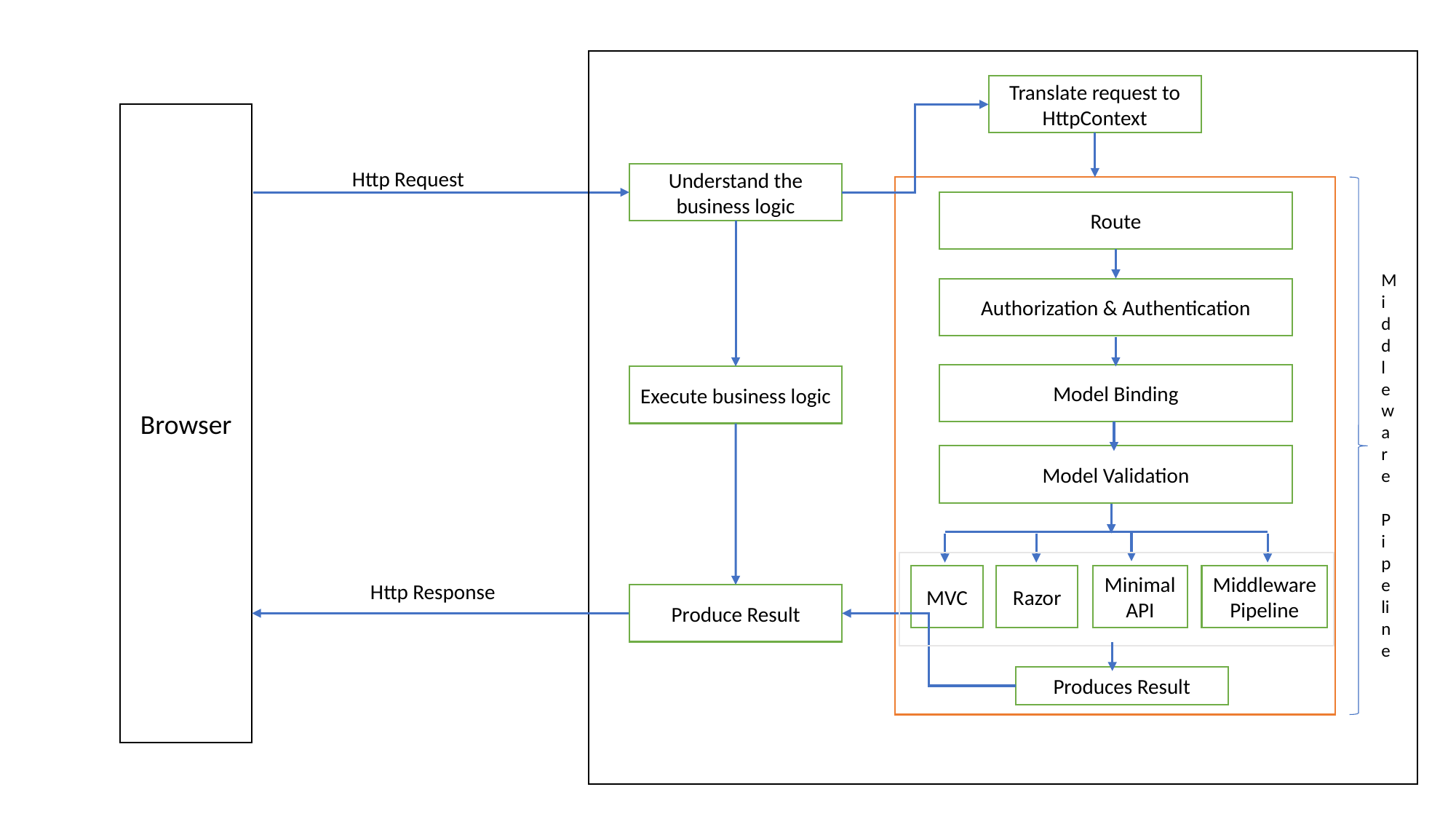

Translate request to HttpContext
Browser
Http Request
Understand the business logic

Route
Middleware

Pipeline
Authorization & Authentication
Model Binding
Execute business logic
Model Validation

Middleware Pipeline
Minimal API
MVC
Razor
Http Response
Produce Result
Produces Result